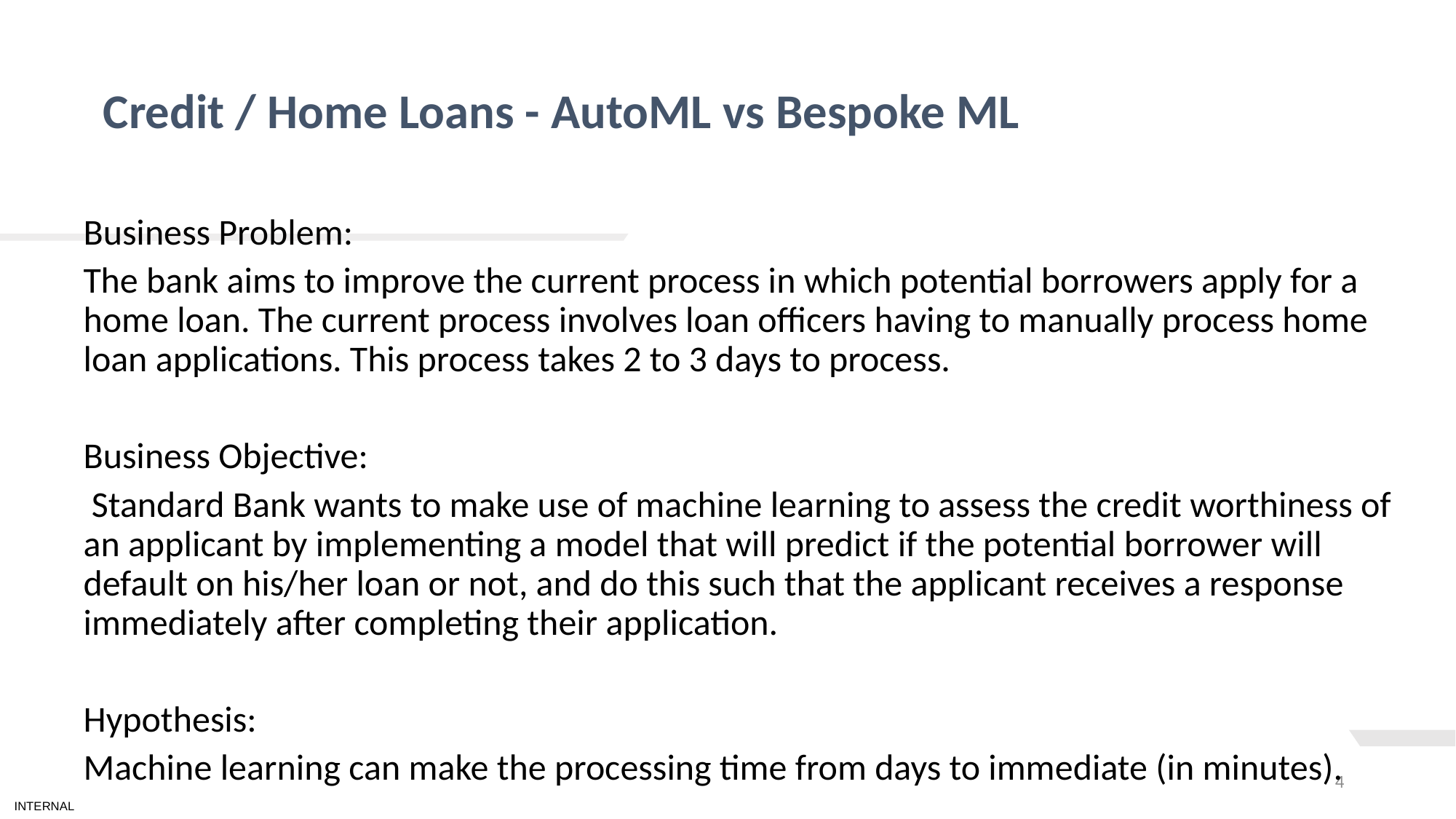

Credit / Home Loans - AutoML vs Bespoke ML
# TEXT LAYOUT 1
Business Problem:
The bank aims to improve the current process in which potential borrowers apply for a home loan. The current process involves loan officers having to manually process home loan applications. This process takes 2 to 3 days to process.

Business Objective:
 Standard Bank wants to make use of machine learning to assess the credit worthiness of an applicant by implementing a model that will predict if the potential borrower will default on his/her loan or not, and do this such that the applicant receives a response immediately after completing their application.

Hypothesis:
Machine learning can make the processing time from days to immediate (in minutes).
4